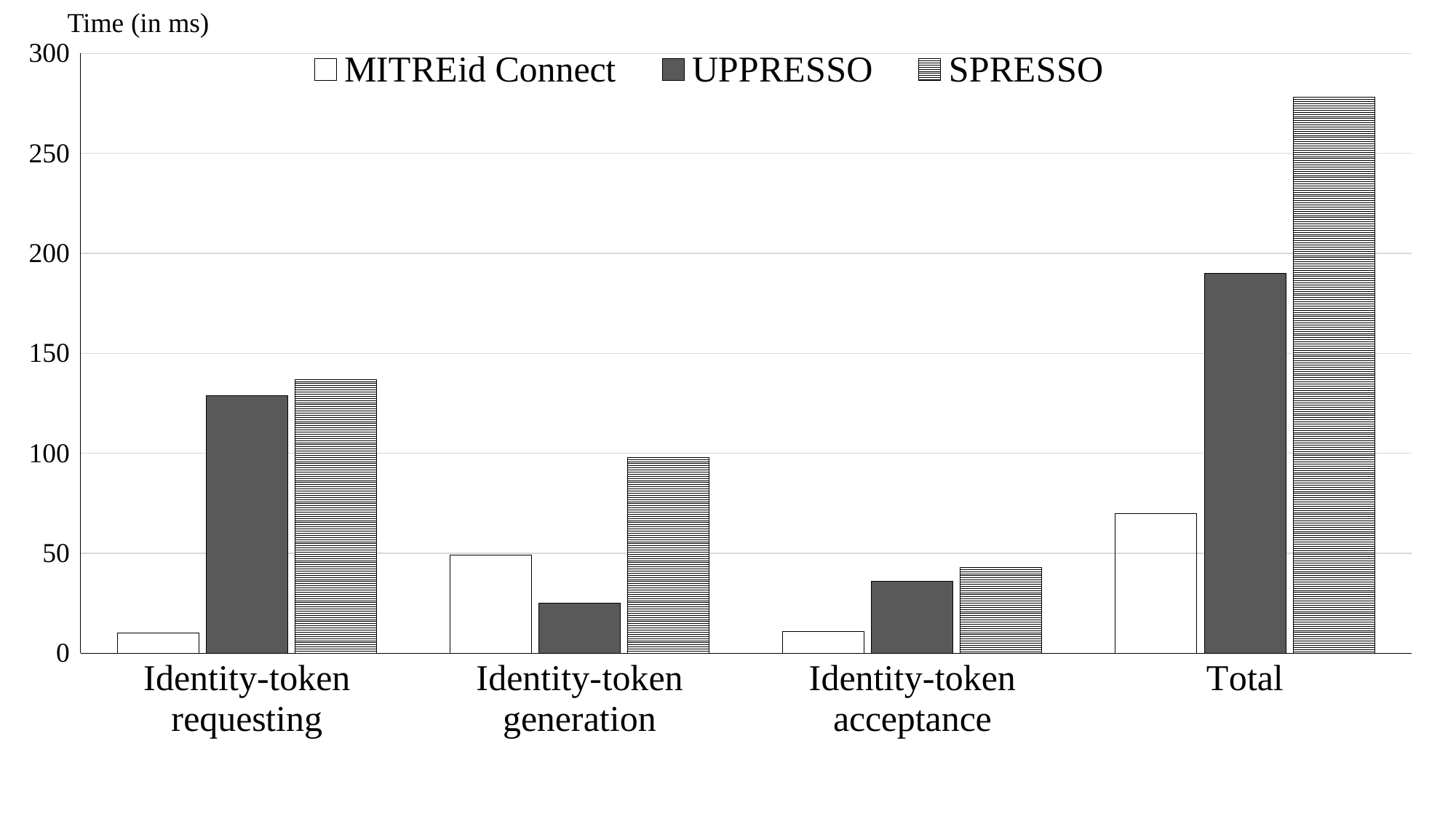

Time (in ms)

### Chart

| Category | MITREid Connect | UPPRESSO | SPRESSO |
|---|---|---|---|
| Identity-token requesting | 10.0 | 129.0 | 137.0 |
| Identity-token generation | 49.0 | 25.0 | 98.0 |
| Identity-token acceptance | 11.0 | 36.0 | 43.0 |
| Total | 70.0 | 190.0 | 278.0 |